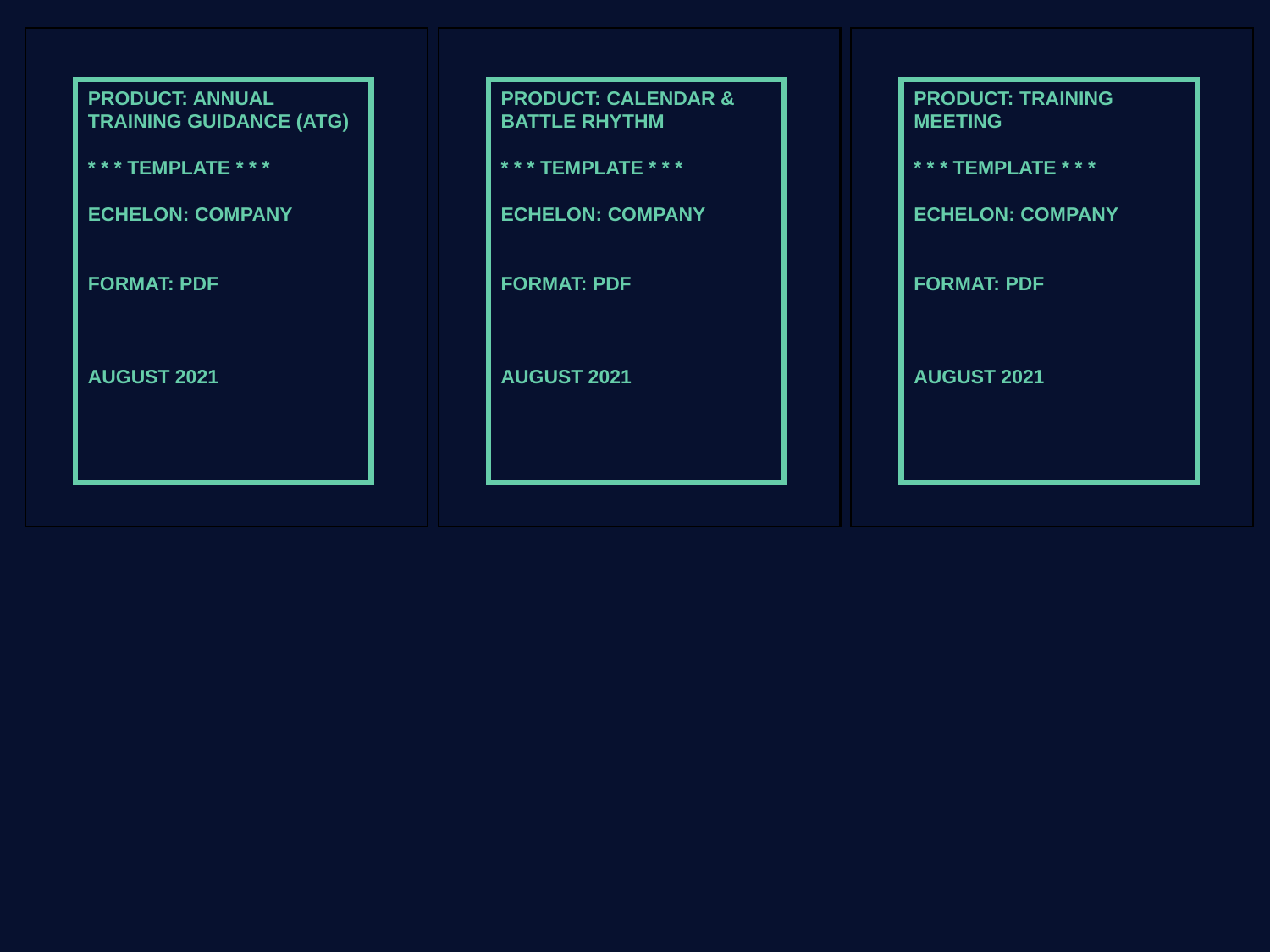

PRODUCT: CALENDAR & BATTLE RHYTHM

* * * TEMPLATE * * *

ECHELON: COMPANY

FORMAT: PDF

AUGUST 2021

PRODUCT: TRAINING MEETING

* * * TEMPLATE * * *

ECHELON: COMPANY

FORMAT: PDF

AUGUST 2021

PRODUCT: ANNUAL TRAINING GUIDANCE (ATG)

* * * TEMPLATE * * *

ECHELON: COMPANY

FORMAT: PDF

AUGUST 2021